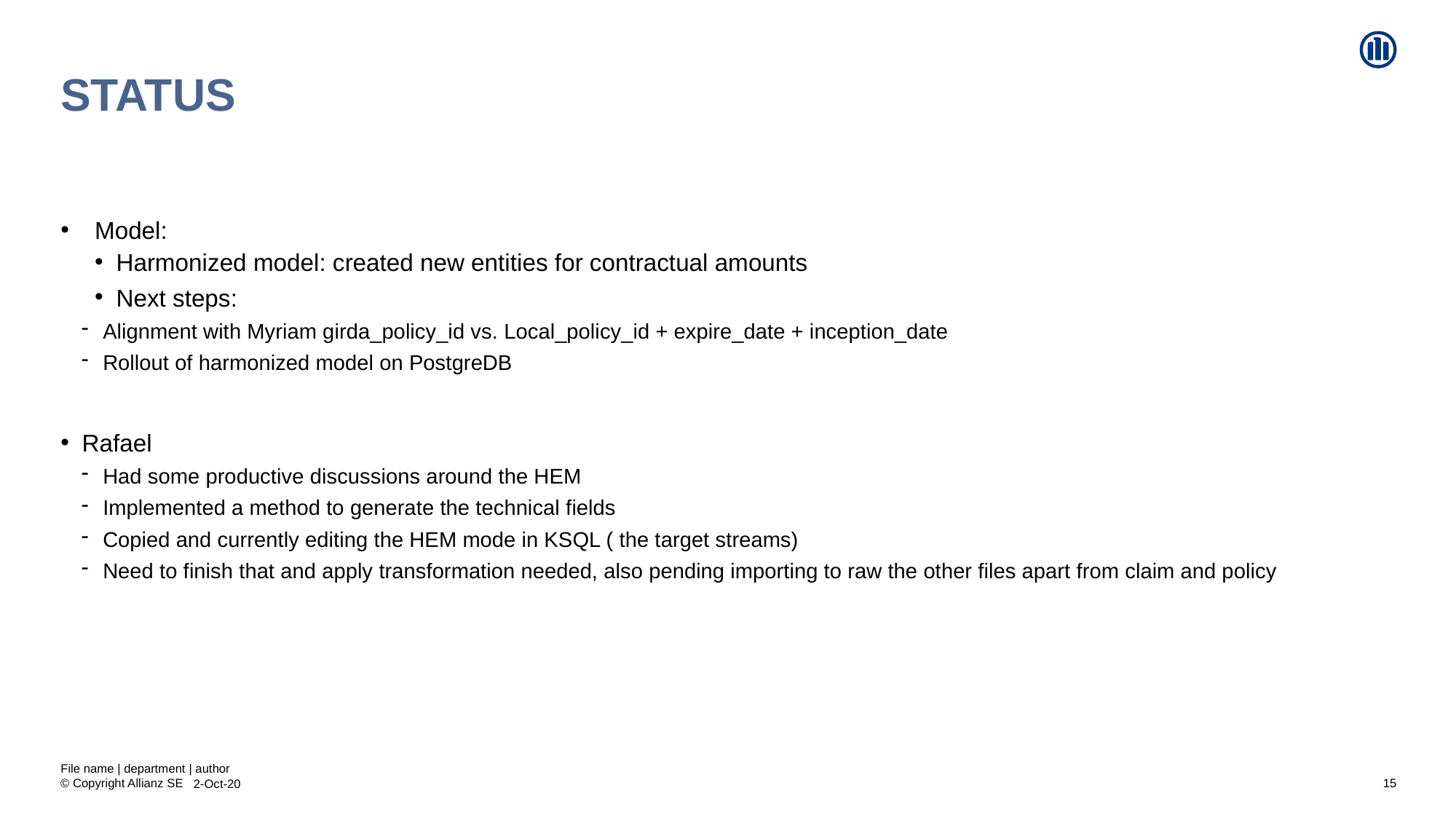

# Status

Model:
Harmonized model: created new entities for contractual amounts
Next steps:
Alignment with Myriam girda_policy_id vs. Local_policy_id + expire_date + inception_date
Rollout of harmonized model on PostgreDB

Rafael
Had some productive discussions around the HEM
Implemented a method to generate the technical fields
Copied and currently editing the HEM mode in KSQL ( the target streams)
Need to finish that and apply transformation needed, also pending importing to raw the other files apart from claim and policy

File name | department | author
15
2-Oct-20